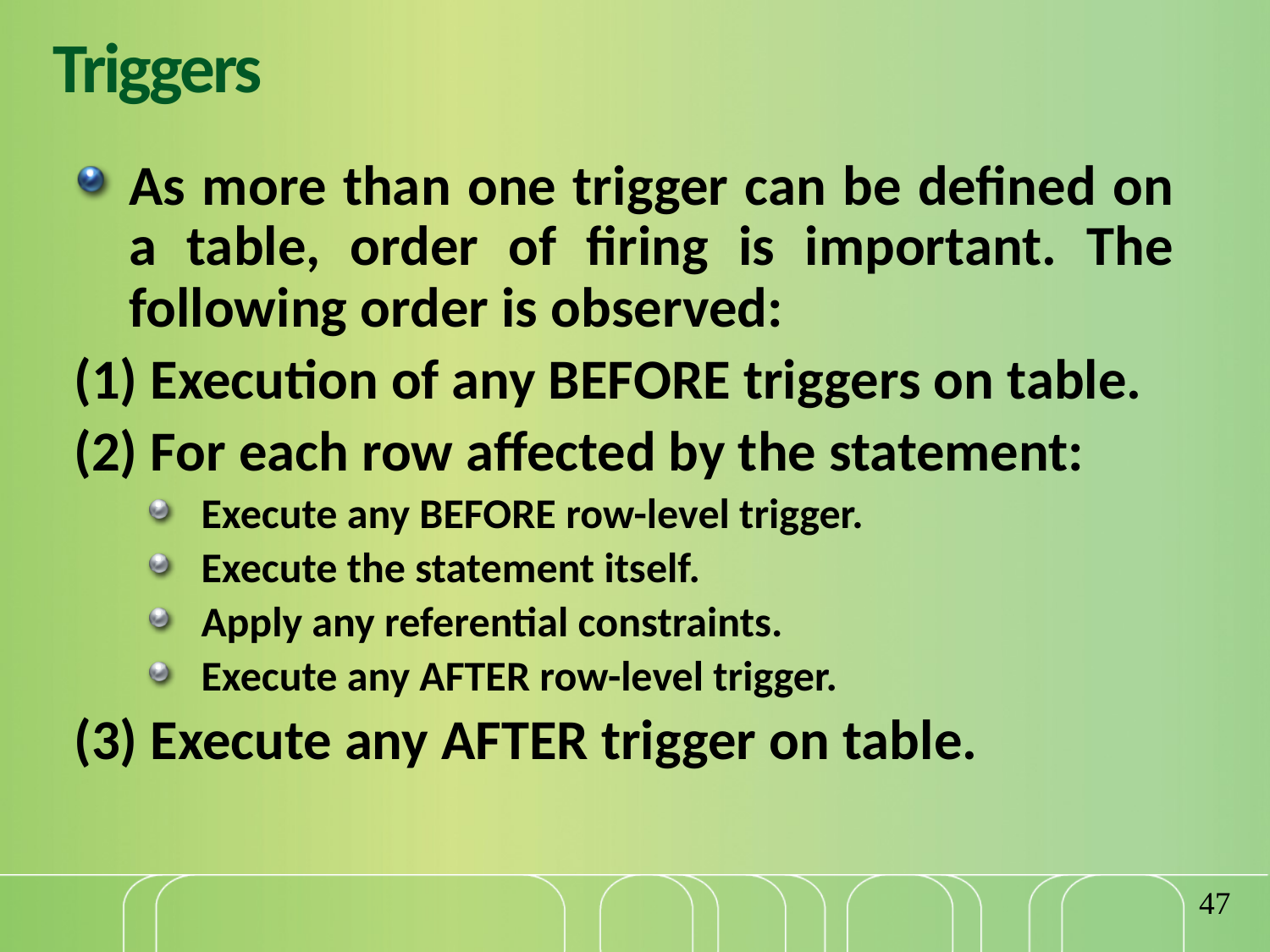

# Triggers
As more than one trigger can be defined on a table, order of firing is important. The following order is observed:
(1) Execution of any BEFORE triggers on table.
(2) For each row affected by the statement:
Execute any BEFORE row-level trigger.
Execute the statement itself.
Apply any referential constraints.
Execute any AFTER row-level trigger.
(3) Execute any AFTER trigger on table.

47